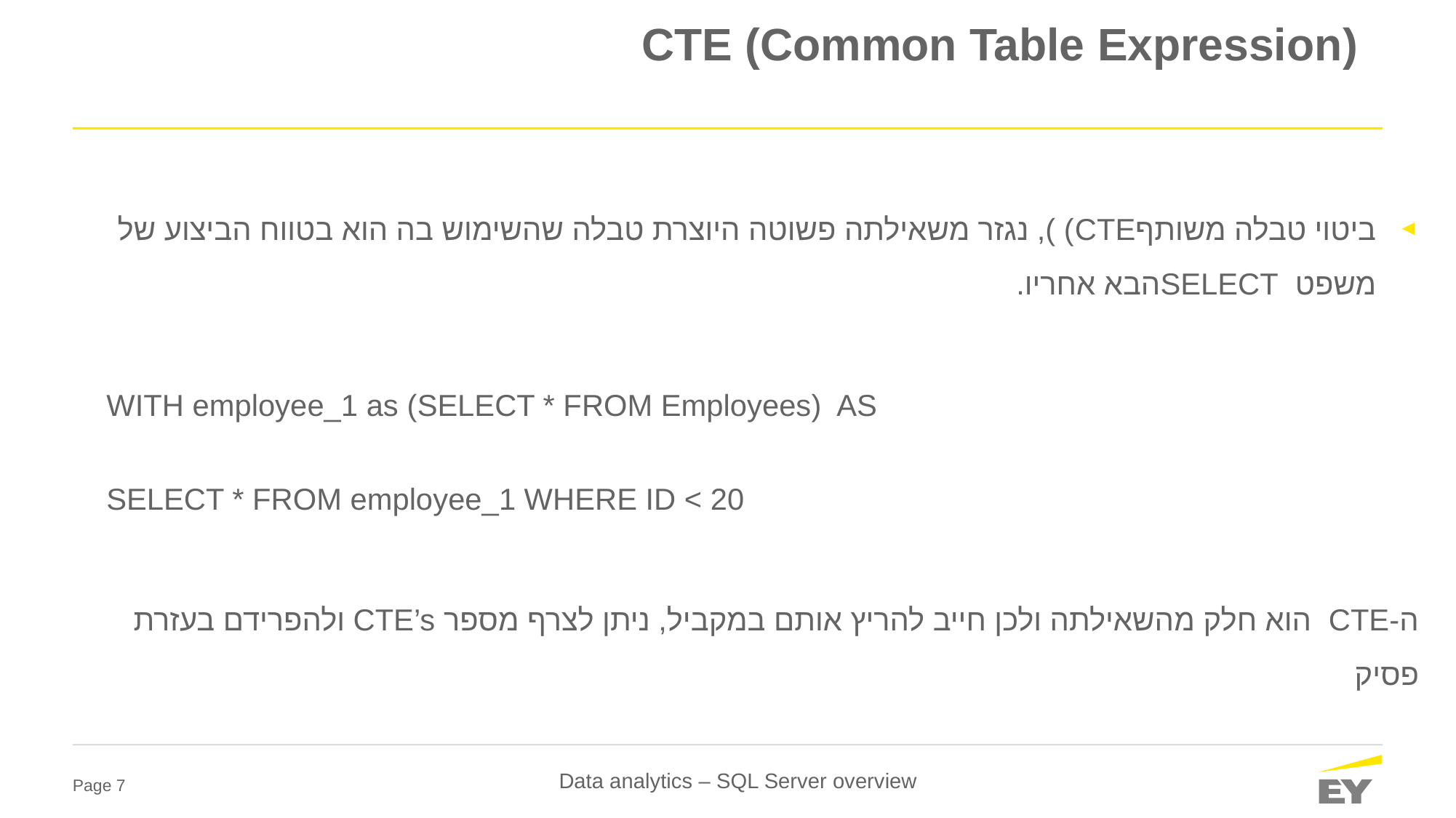

# (CTE (Common Table Expression

ביטוי טבלה משותףCTE) ), נגזר משאילתה פשוטה היוצרת טבלה שהשימוש בה הוא בטווח הביצוע של משפט  SELECTהבא אחריו.

WITH employee_1 as (SELECT * FROM Employees)  AS

SELECT * FROM employee_1 WHERE ID < 20

ה-CTE  הוא חלק מהשאילתה ולכן חייב להריץ אותם במקביל, ניתן לצרף מספר CTE’s ולהפרידם בעזרת פסיק

Data analytics – SQL Server overview